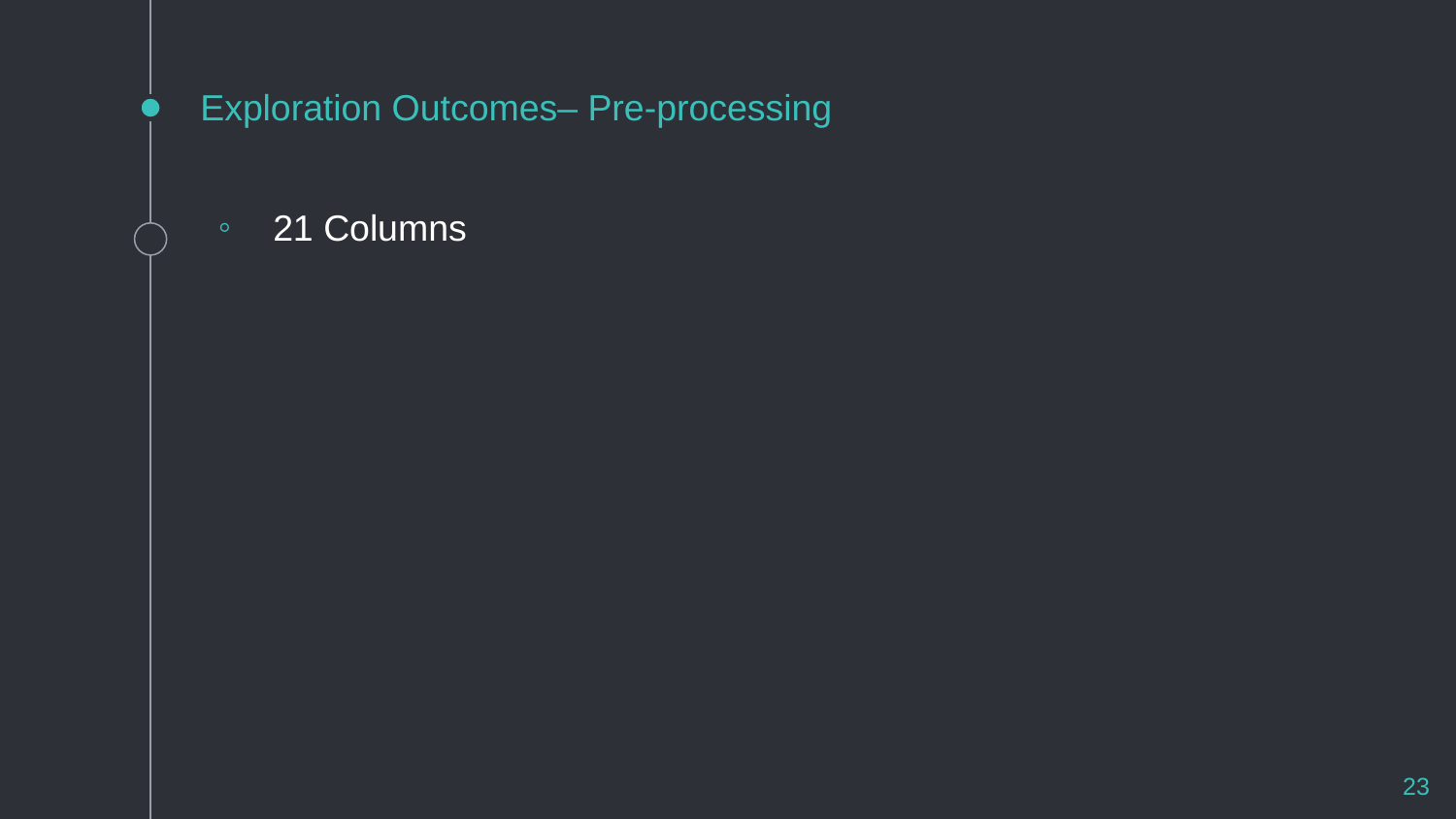

# Exploration Outcomes– Pre-processing
21 Columns

23